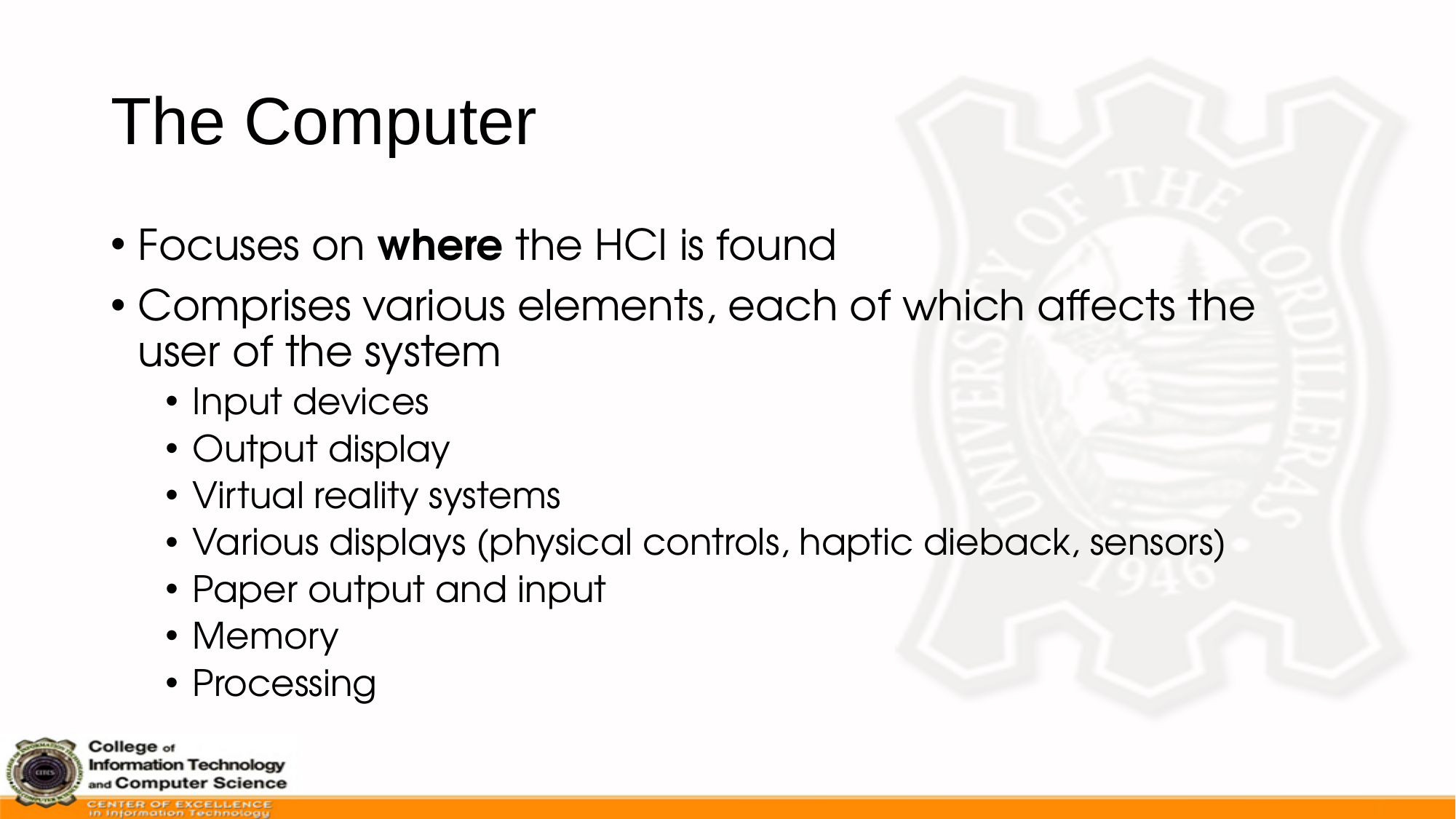

# The Computer
Focuses on where the HCI is found
Comprises various elements, each of which affects the user of the system
Input devices
Output display
Virtual reality systems
Various displays (physical controls, haptic dieback, sensors)
Paper output and input
Memory
Processing